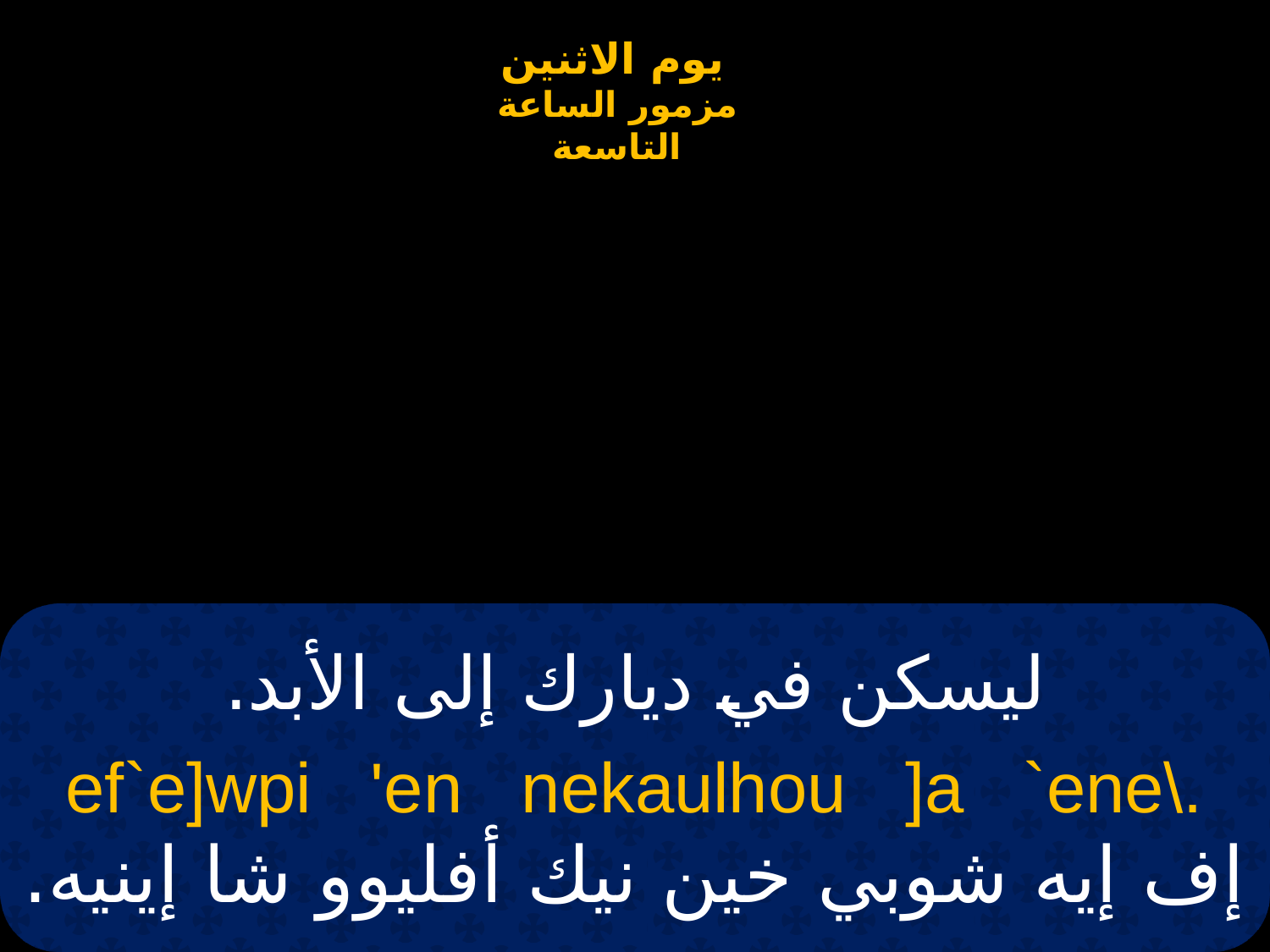

# ليسكن في ديارك إلى الأبد.
ef`e]wpi   'en   nekaulhou   ]a   `ene\.
إف إيه شوبي خين نيك أفليوو شا إينيه.